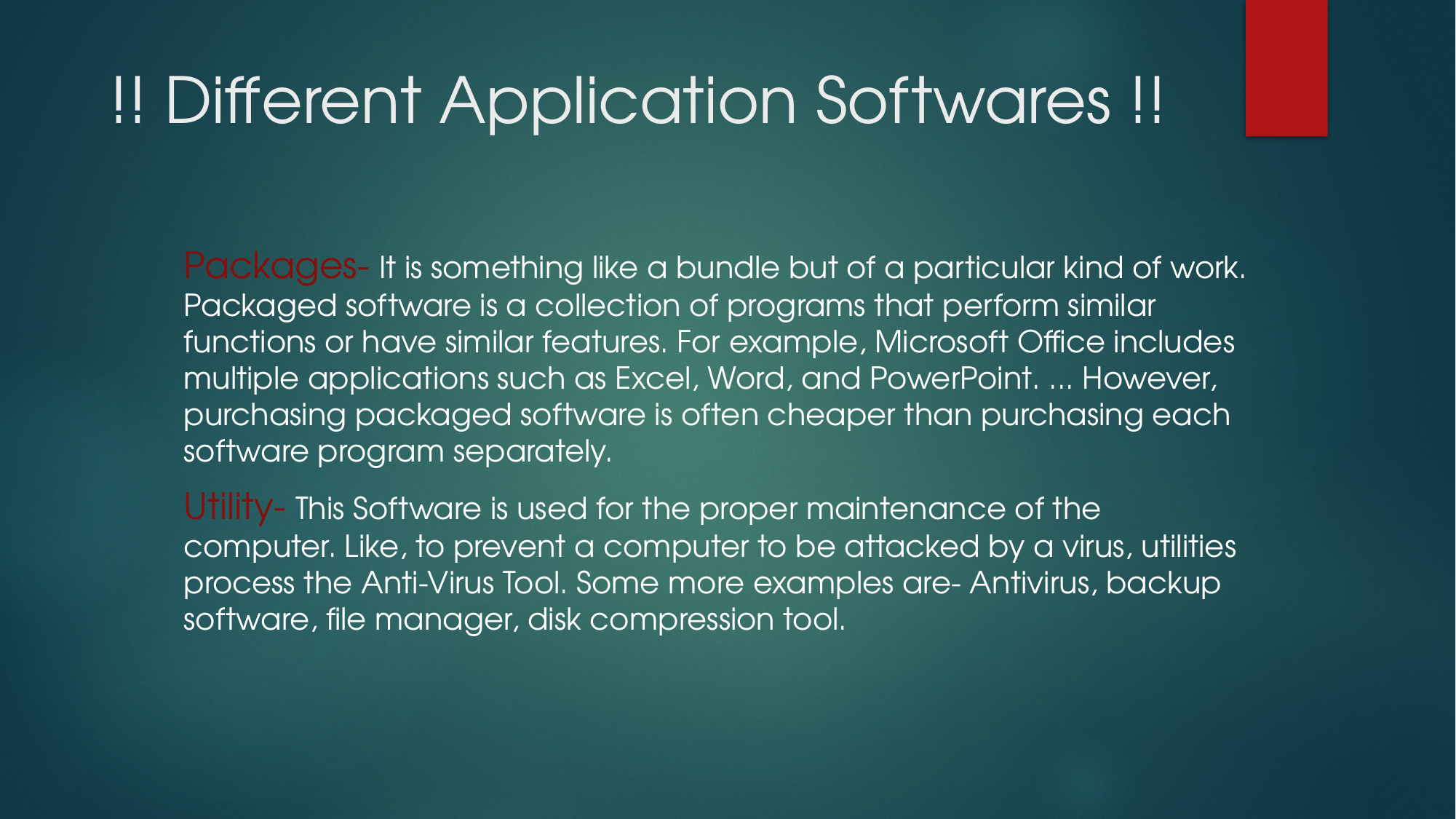

# !! Different Application Softwares !!
Packages- It is something like a bundle but of a particular kind of work. Packaged software is a collection of programs that perform similar functions or have similar features. For example, Microsoft Office includes multiple applications such as Excel, Word, and PowerPoint. ... However, purchasing packaged software is often cheaper than purchasing each software program separately.
Utility- This Software is used for the proper maintenance of the computer. Like, to prevent a computer to be attacked by a virus, utilities process the Anti-Virus Tool. Some more examples are- Antivirus, backup software, file manager, disk compression tool.